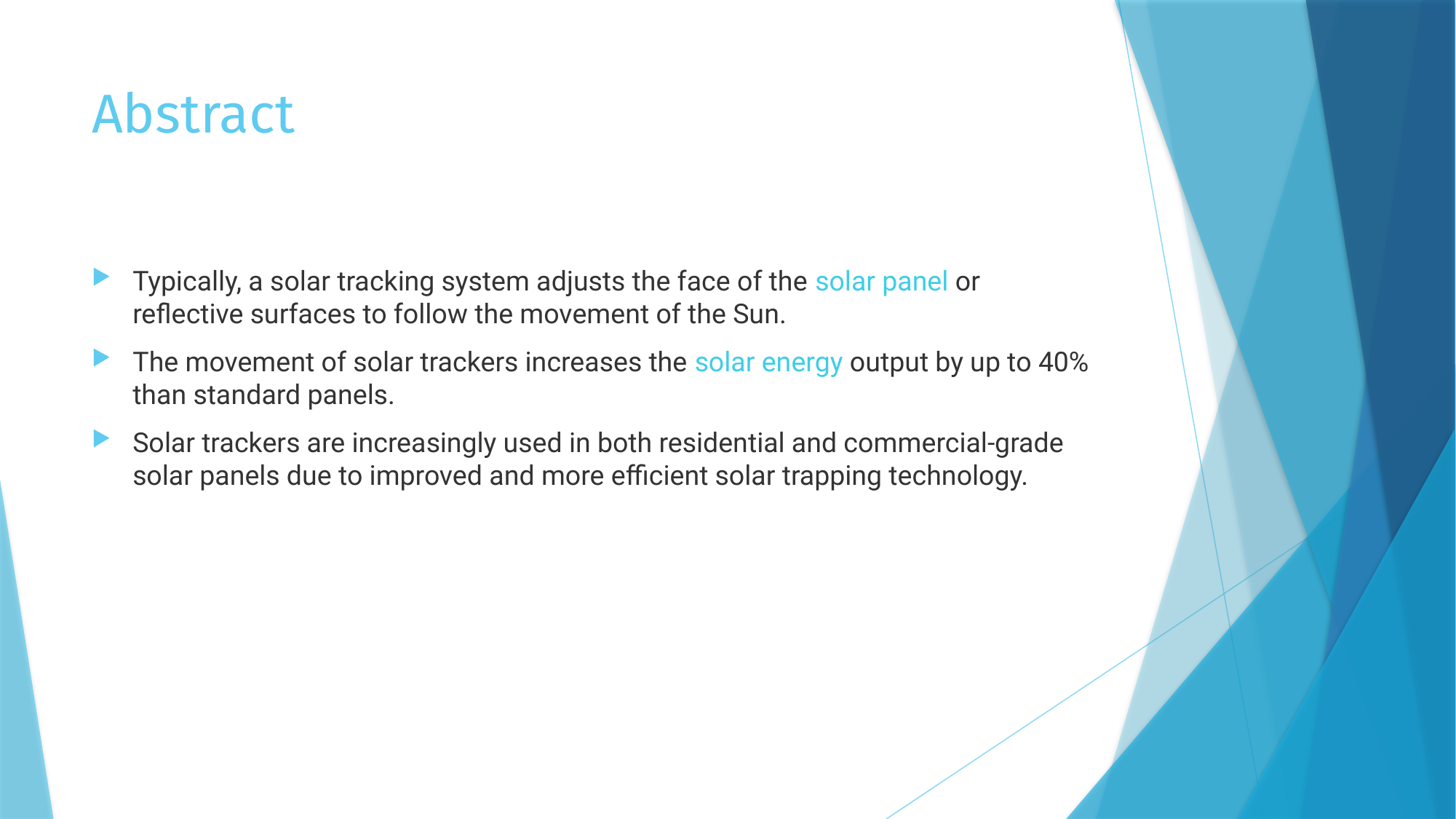

# Abstract
Typically, a solar tracking system adjusts the face of the solar panel or reflective surfaces to follow the movement of the Sun.
The movement of solar trackers increases the solar energy output by up to 40% than standard panels.
Solar trackers are increasingly used in both residential and commercial-grade solar panels due to improved and more efficient solar trapping technology.